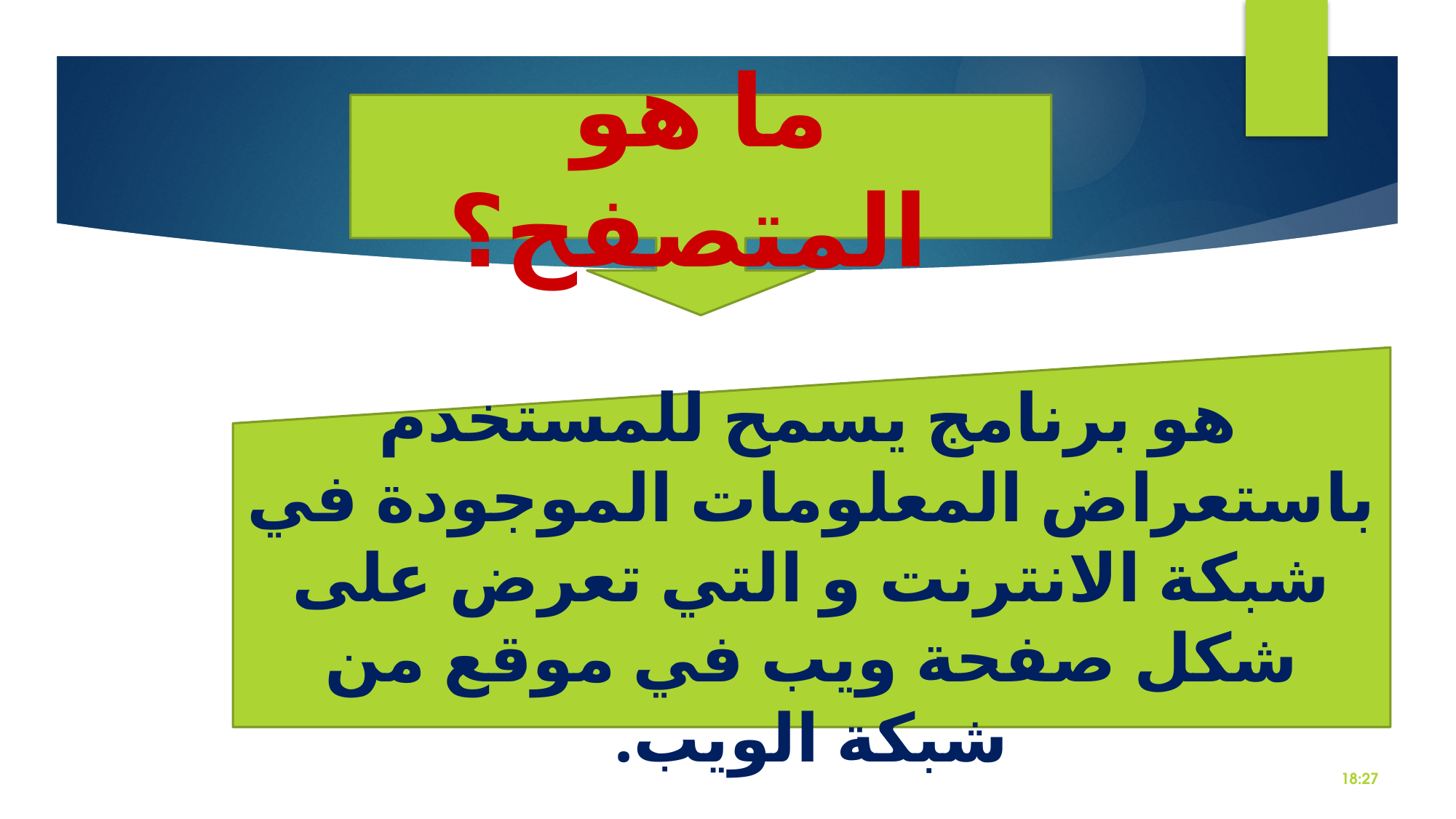

ما هو المتصفح؟
 هو برنامج يسمح للمستخدم باستعراض المعلومات الموجودة في شبكة الانترنت و التي تعرض على شكل صفحة ويب في موقع من شبكة الويب.
18:27